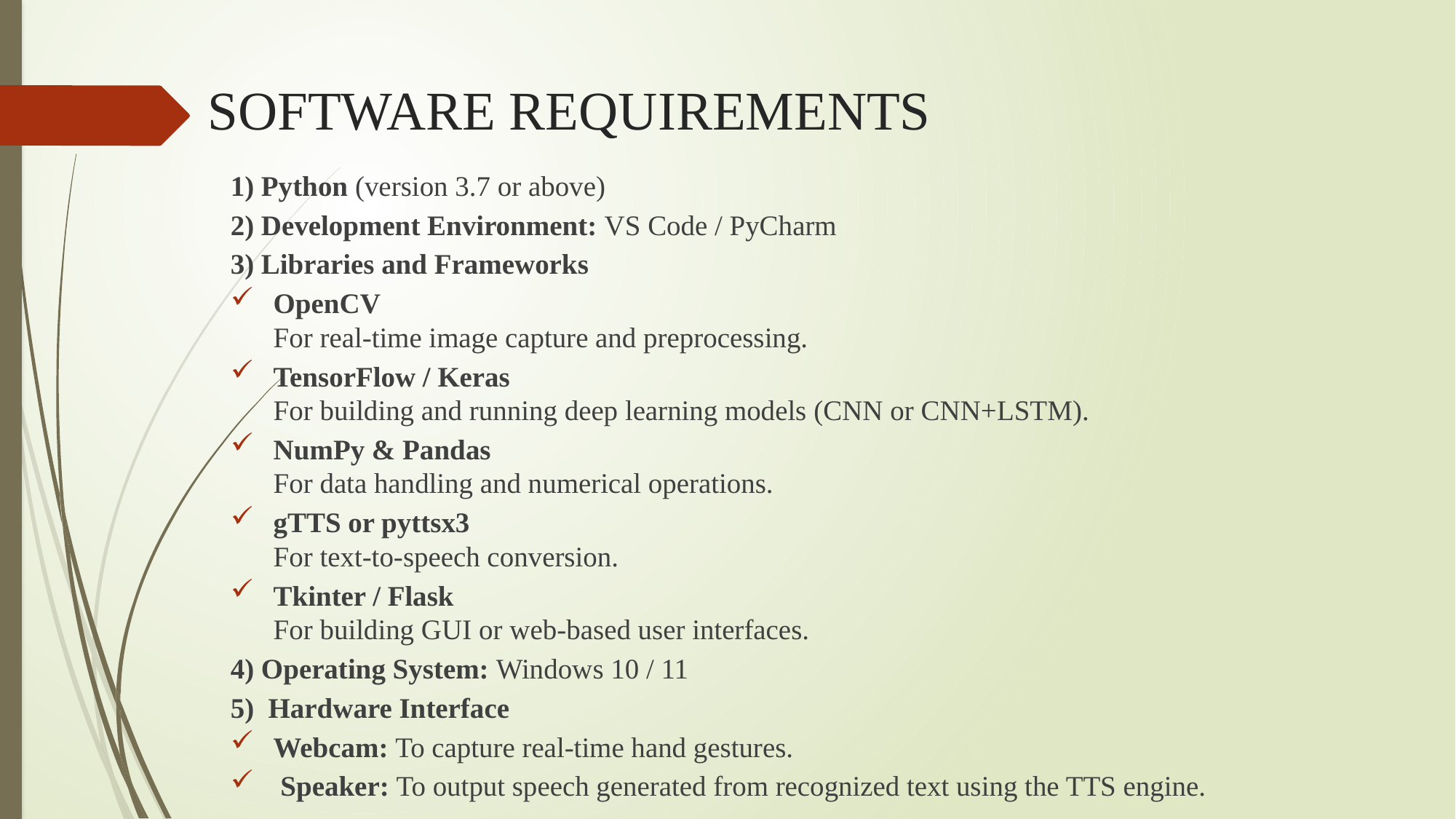

# SOFTWARE REQUIREMENTS
1) Python (version 3.7 or above)
2) Development Environment: VS Code / PyCharm
3) Libraries and Frameworks
OpenCV
For real-time image capture and preprocessing.
TensorFlow / Keras
For building and running deep learning models (CNN or CNN+LSTM).
NumPy & Pandas
For data handling and numerical operations.
gTTS or pyttsx3
For text-to-speech conversion.
Tkinter / Flask
For building GUI or web-based user interfaces.
4) Operating System: Windows 10 / 11
5)  Hardware Interface
	Webcam: To capture real-time hand gestures.
	 Speaker: To output speech generated from recognized text using the TTS engine.